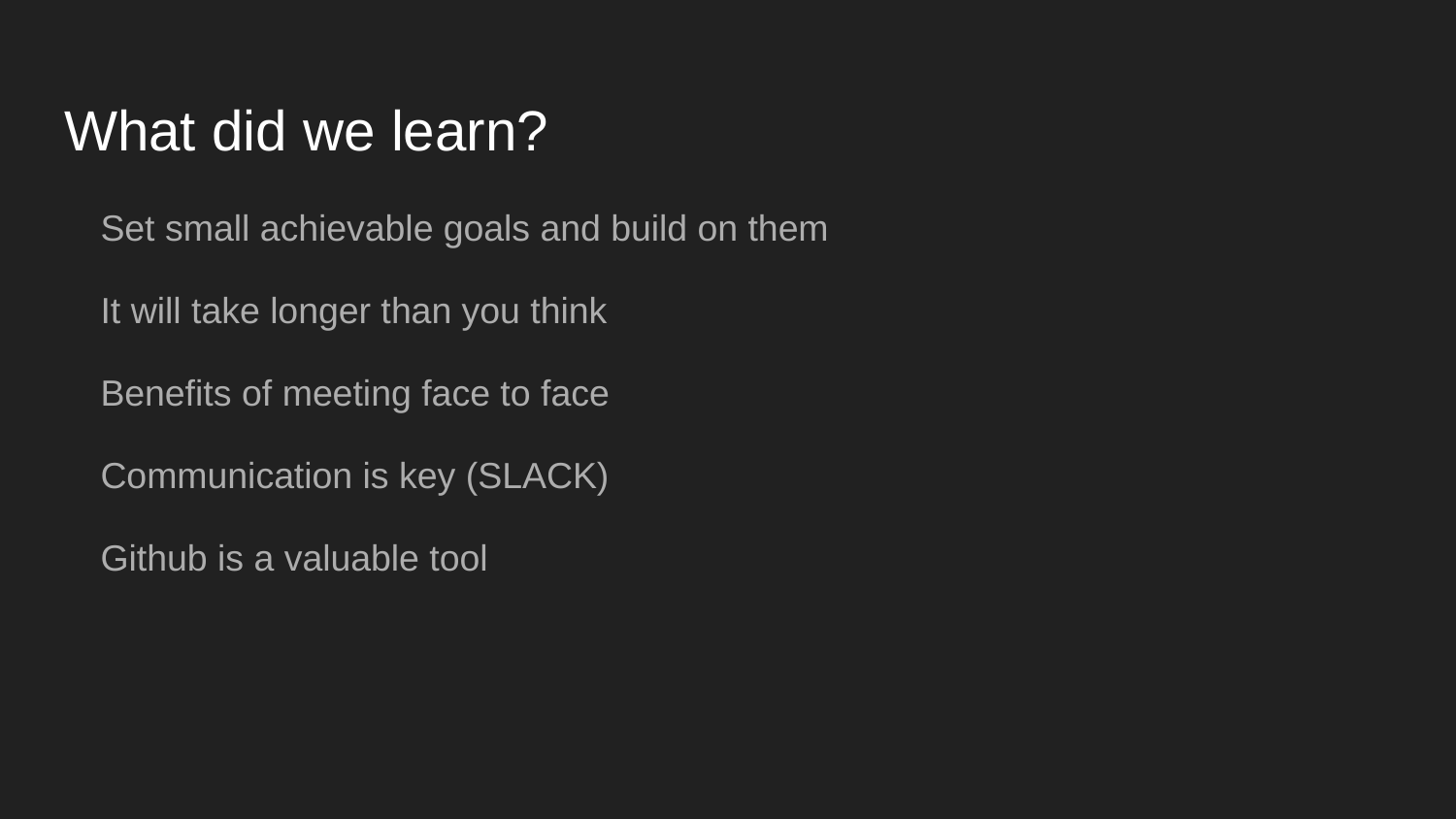

# What did we learn?
Set small achievable goals and build on them
It will take longer than you think
Benefits of meeting face to face
Communication is key (SLACK)
Github is a valuable tool